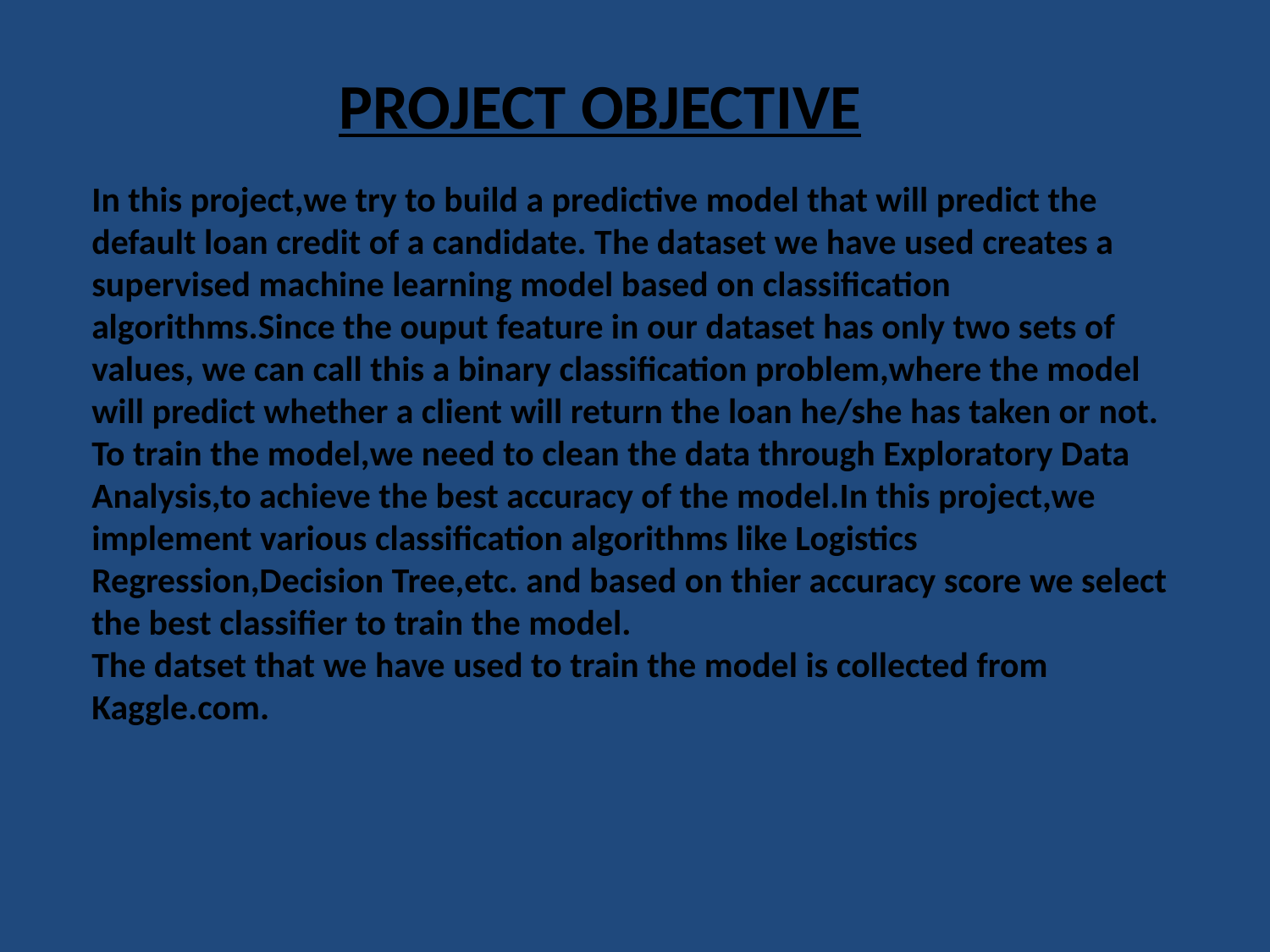

PROJECT OBJECTIVE

In this project,we try to build a predictive model that will predict the default loan credit of a candidate. The dataset we have used creates a supervised machine learning model based on classification algorithms.Since the ouput feature in our dataset has only two sets of values, we can call this a binary classification problem,where the model will predict whether a client will return the loan he/she has taken or not.
To train the model,we need to clean the data through Exploratory Data
Analysis,to achieve the best accuracy of the model.In this project,we implement various classification algorithms like Logistics Regression,Decision Tree,etc. and based on thier accuracy score we select
the best classifier to train the model.
The datset that we have used to train the model is collected from
Kaggle.com.